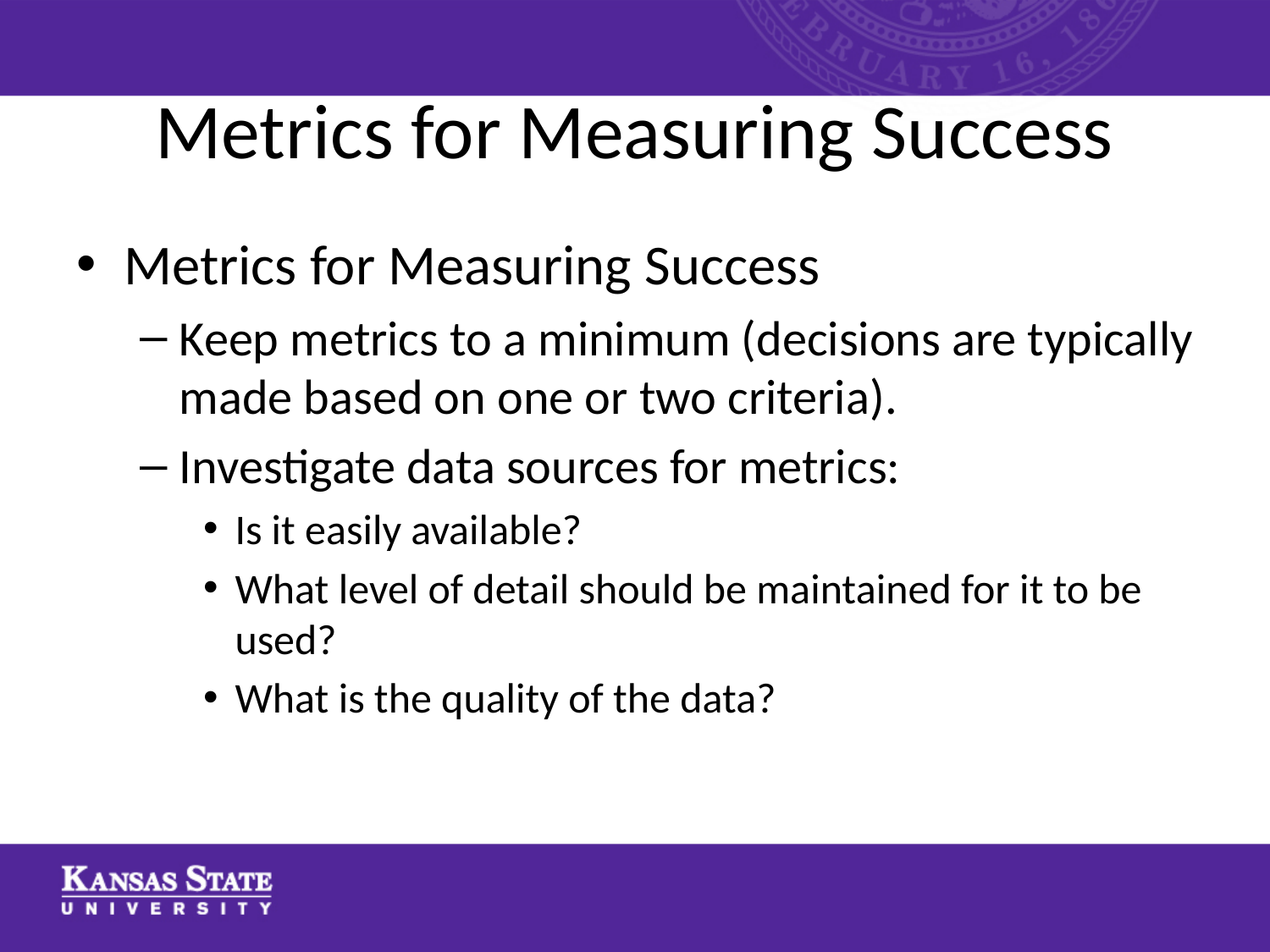

# Metrics for Measuring Success
Metrics for Measuring Success
Keep metrics to a minimum (decisions are typically made based on one or two criteria).
Investigate data sources for metrics:
Is it easily available?
What level of detail should be maintained for it to be used?
What is the quality of the data?